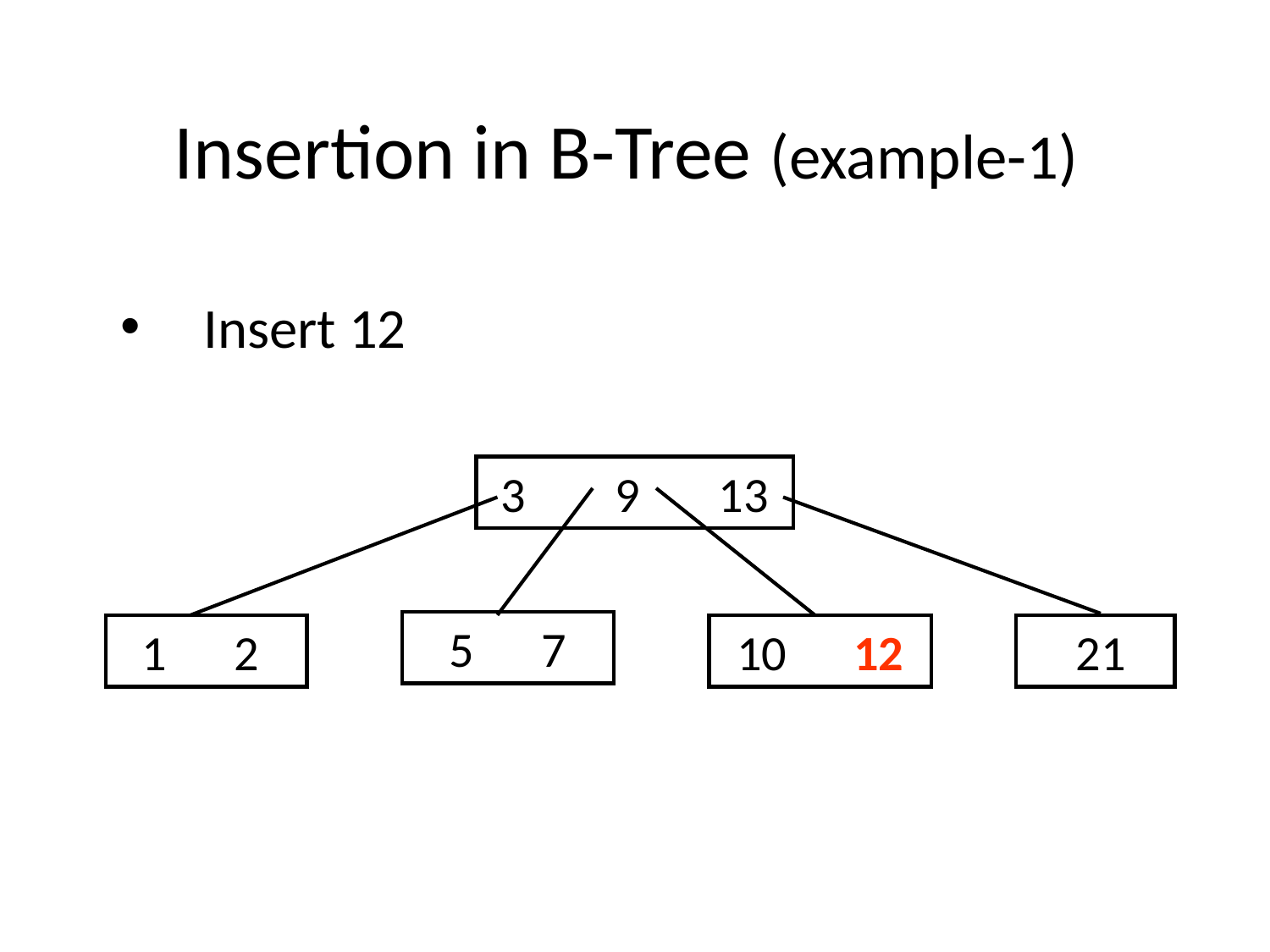

# Insertion in B-Tree (example-1)
     Insert 12
3        9       13

5      7
1      2
10      12
 21